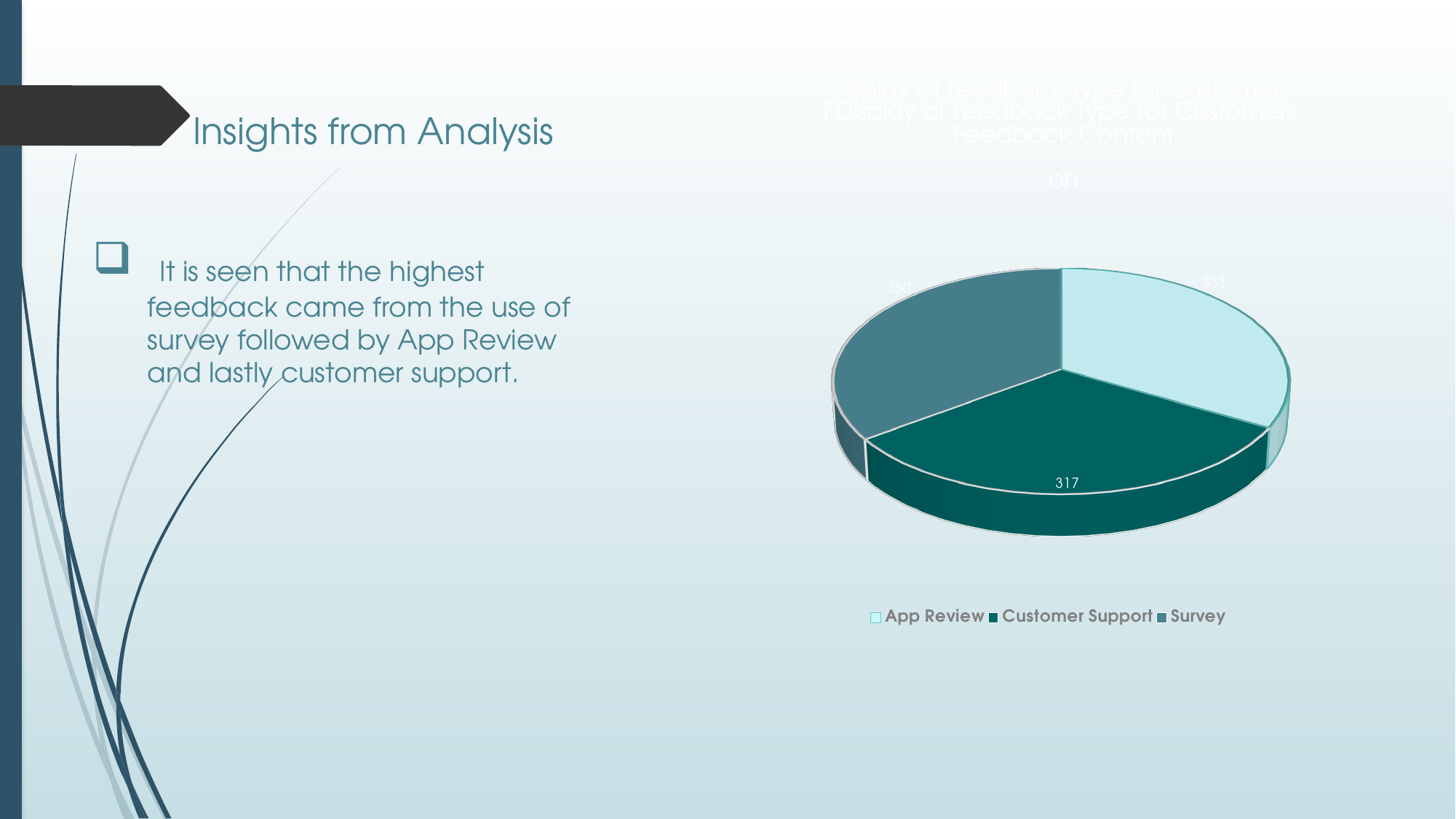

[unsupported chart]

# Insights from Analysis

 It is seen that the highest feedback came from the use of survey followed by App Review and lastly customer support.